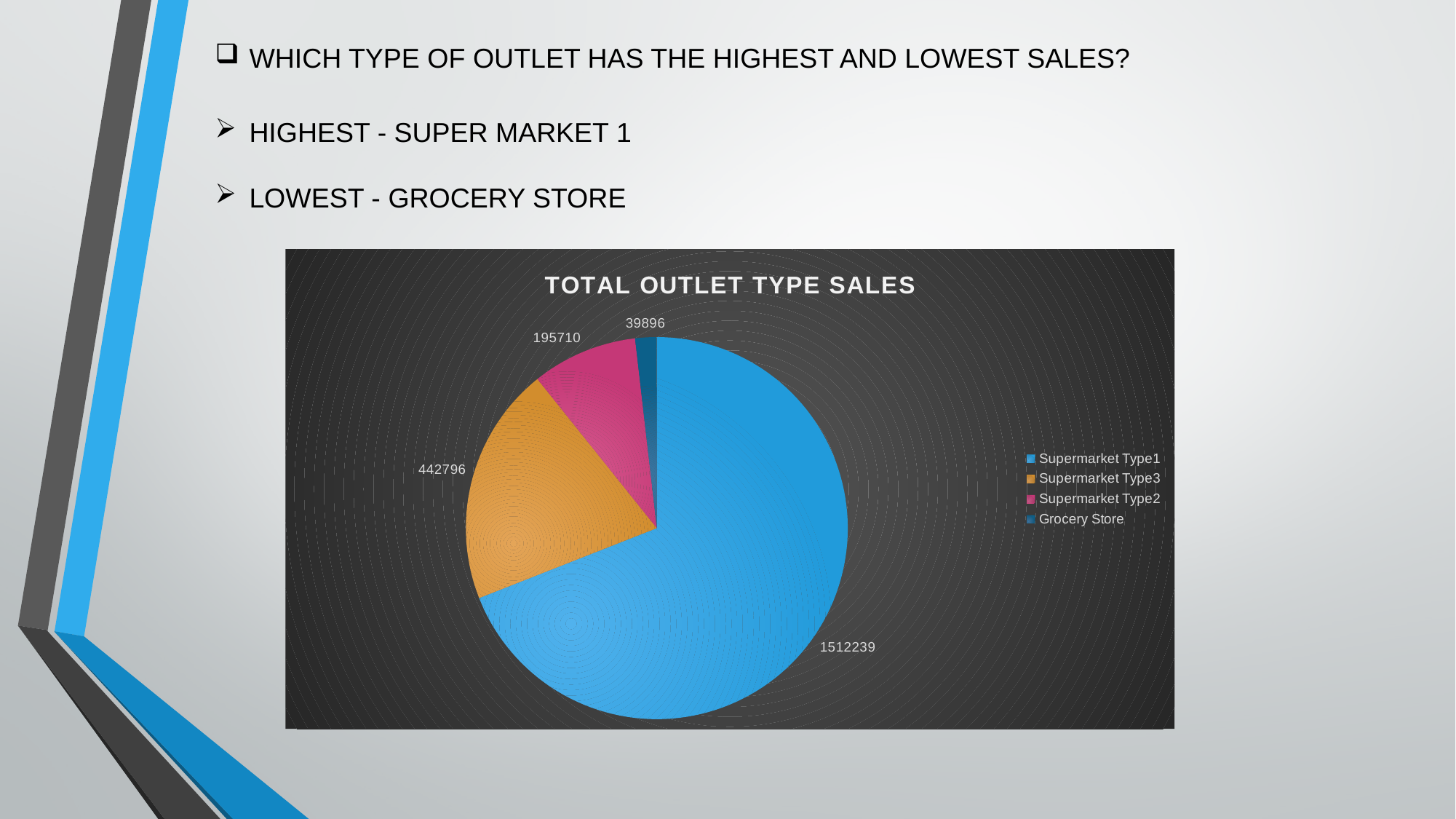

WHICH TYPE OF OUTLET HAS THE HIGHEST AND LOWEST SALES?

HIGHEST - SUPER MARKET 1

LOWEST - GROCERY STORE

### Chart: TOTAL OUTLET TYPE SALES

| Category | Total |
|---|---|
| Supermarket Type1 | 1512239.0 |
| Supermarket Type3 | 442796.0 |
| Supermarket Type2 | 195710.0 |
| Grocery Store | 39896.0 |